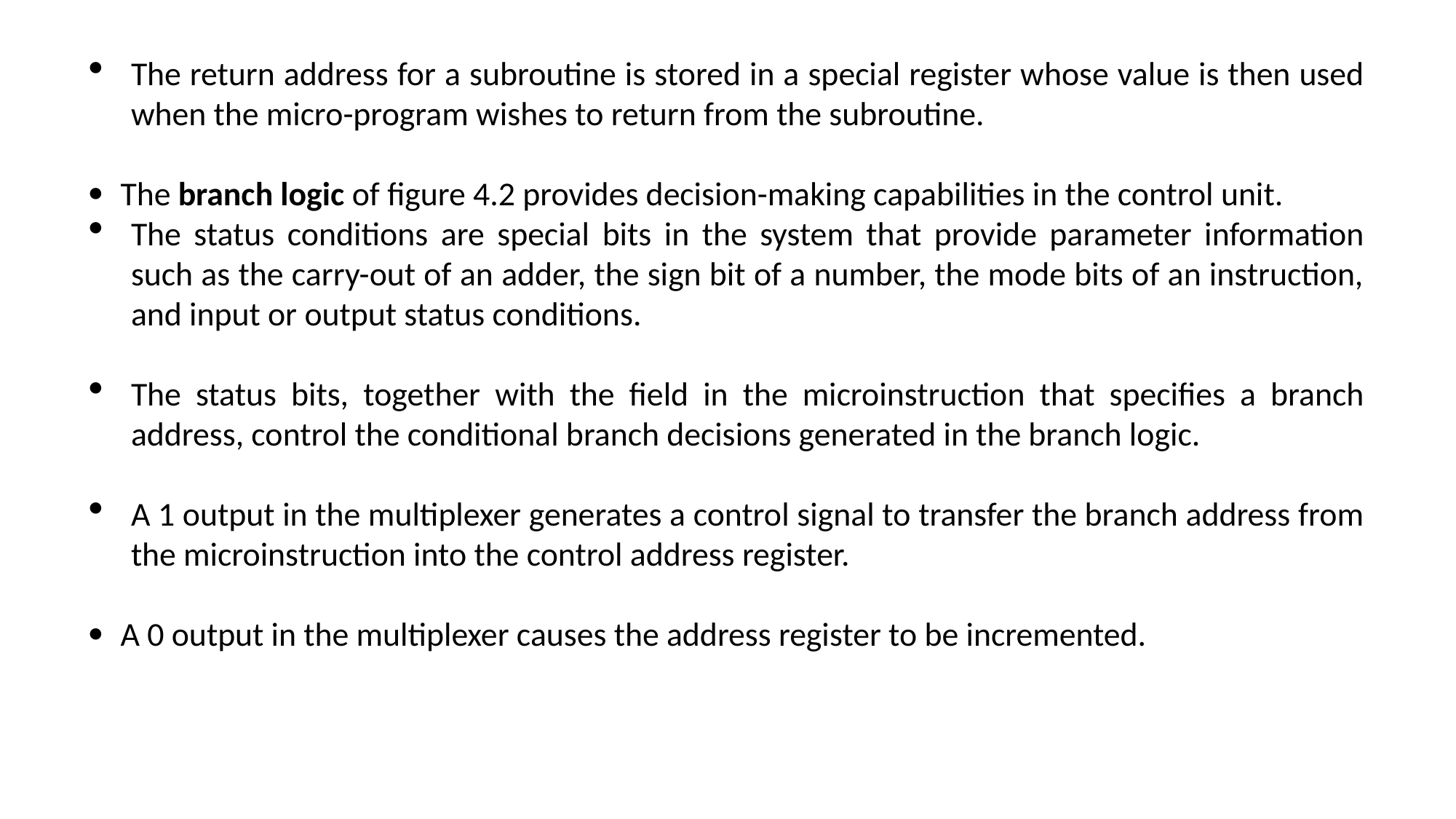

The return address for a subroutine is stored in a special register whose value is then used when the micro-program wishes to return from the subroutine.

• The branch logic of figure 4.2 provides decision-making capabilities in the control unit.
The status conditions are special bits in the system that provide parameter information such as the carry-out of an adder, the sign bit of a number, the mode bits of an instruction, and input or output status conditions.

The status bits, together with the field in the microinstruction that specifies a branch address, control the conditional branch decisions generated in the branch logic.

A 1 output in the multiplexer generates a control signal to transfer the branch address from the microinstruction into the control address register.

• A 0 output in the multiplexer causes the address register to be incremented.